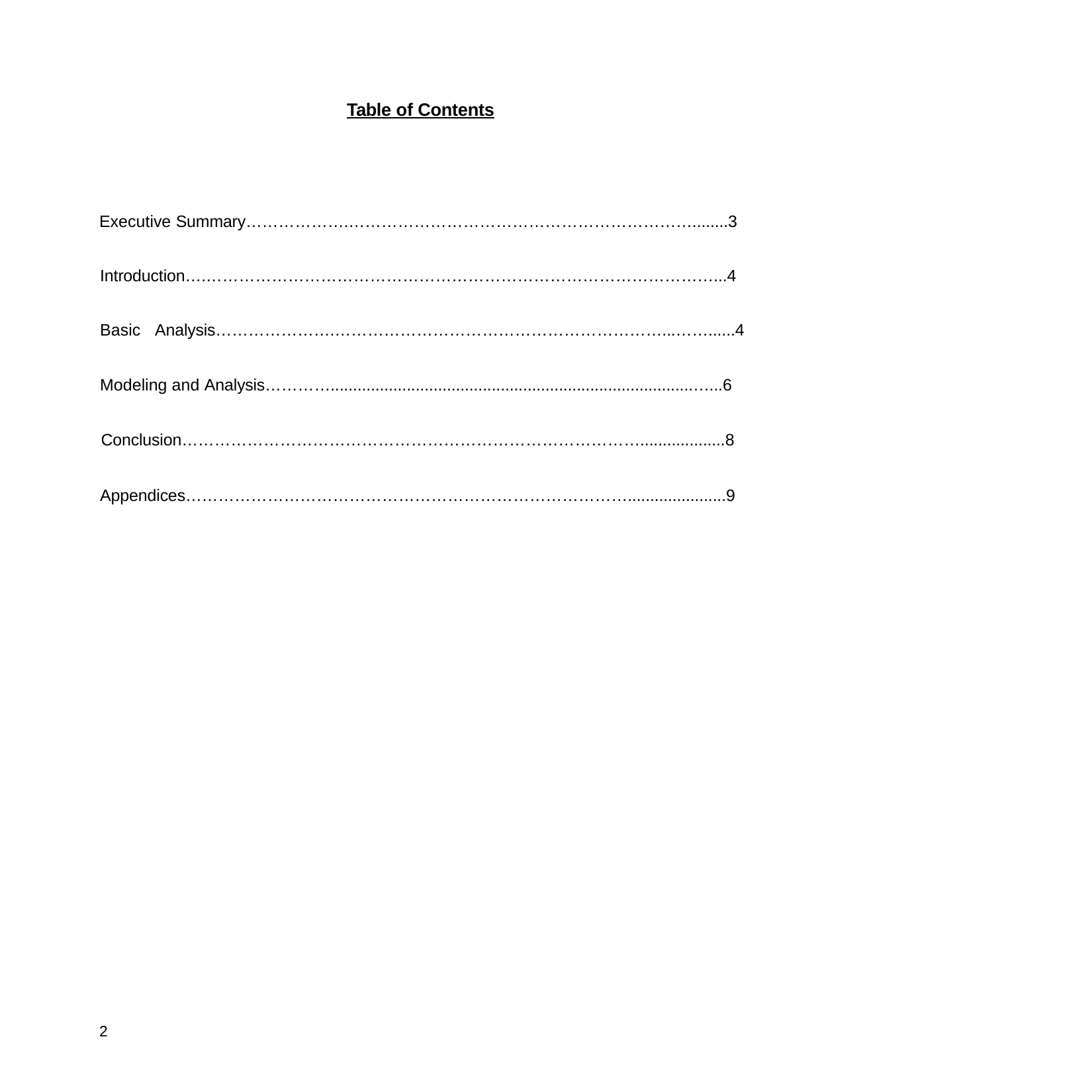

Table of Contents
Executive Summary……………….………………………………………………………........3
Introduction….…………………………………………………………………………………...4 Basic Analysis………………….……………………………………………………...……......4 Modeling and Analysis………….................................................................................…...6

Conclusion…………………………………………………………………………...................8

Appendices………………………………………………………………………......................9
2